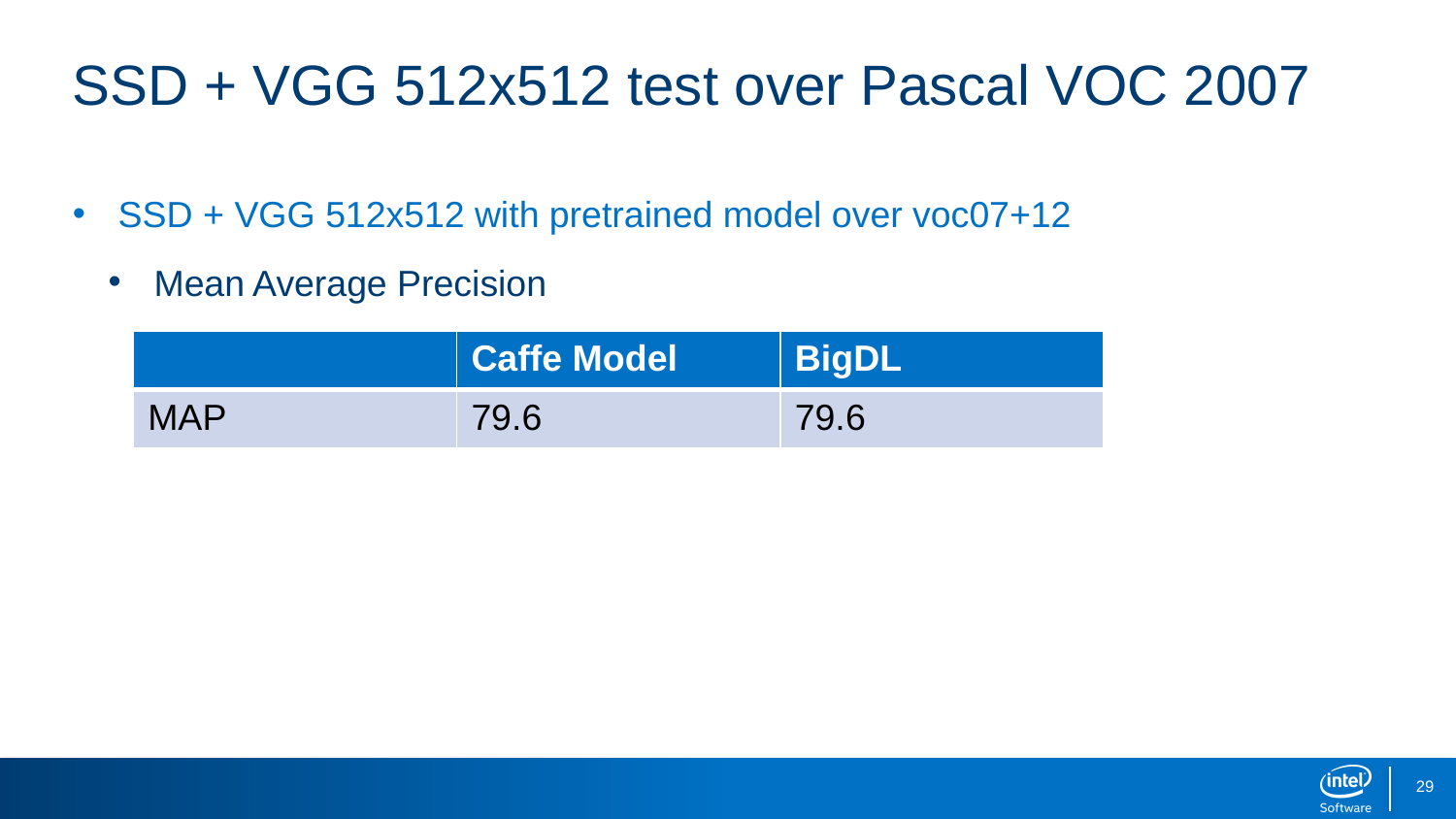

# SSD + VGG 512x512 test over Pascal VOC 2007
SSD + VGG 512x512 with pretrained model over voc07+12
Mean Average Precision

|  | Caffe Model | BigDL |
| --- | --- | --- |
| MAP | 79.6 | 79.6 |
29